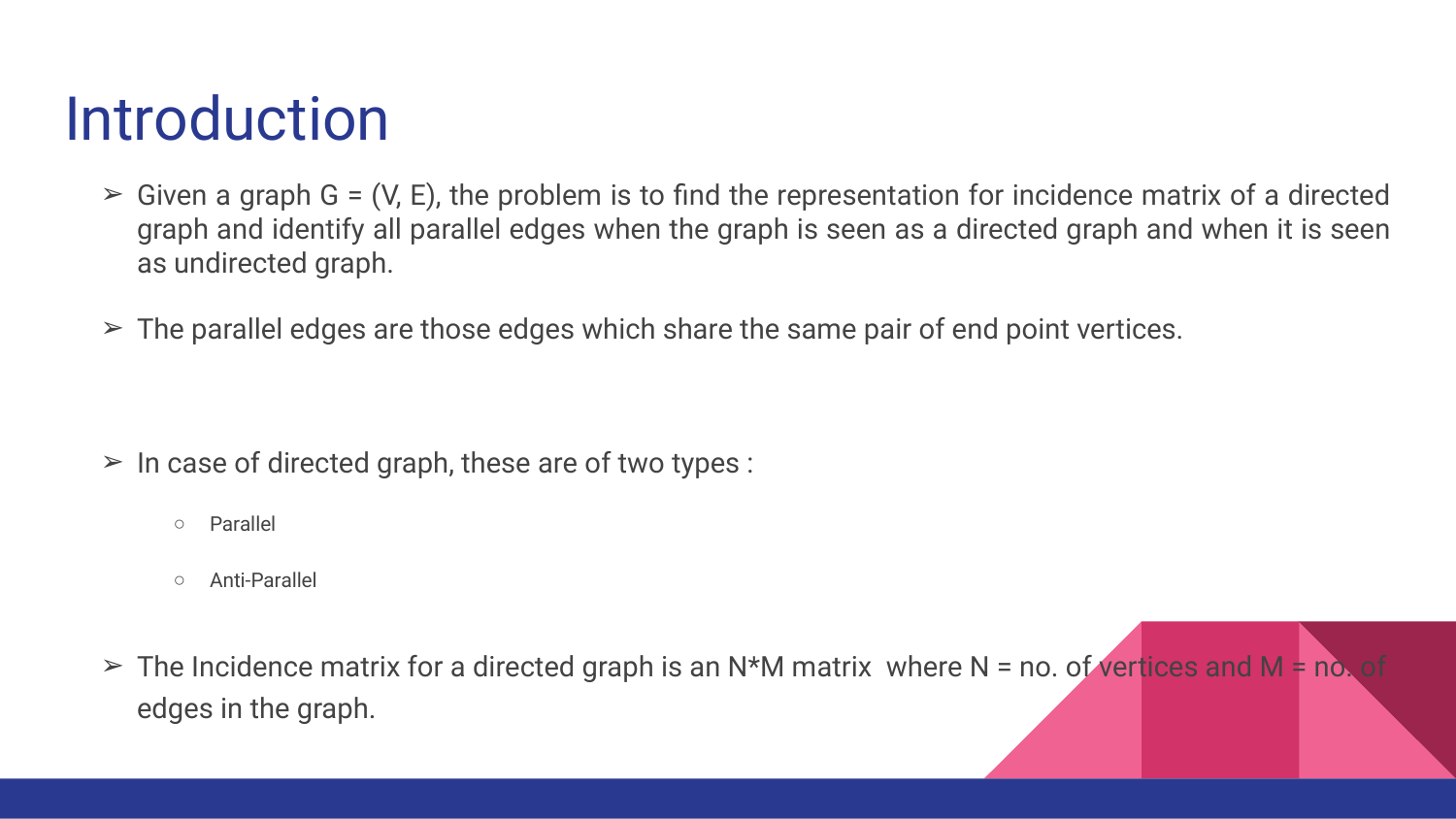

# Introduction

Given a graph G = (V, E), the problem is to find the representation for incidence matrix of a directed graph and identify all parallel edges when the graph is seen as a directed graph and when it is seen as undirected graph.
The parallel edges are those edges which share the same pair of end point vertices.
In case of directed graph, these are of two types :
Parallel
Anti-Parallel
The Incidence matrix for a directed graph is an N*M matrix  where N = no. of vertices and M = no. of edges in the graph.